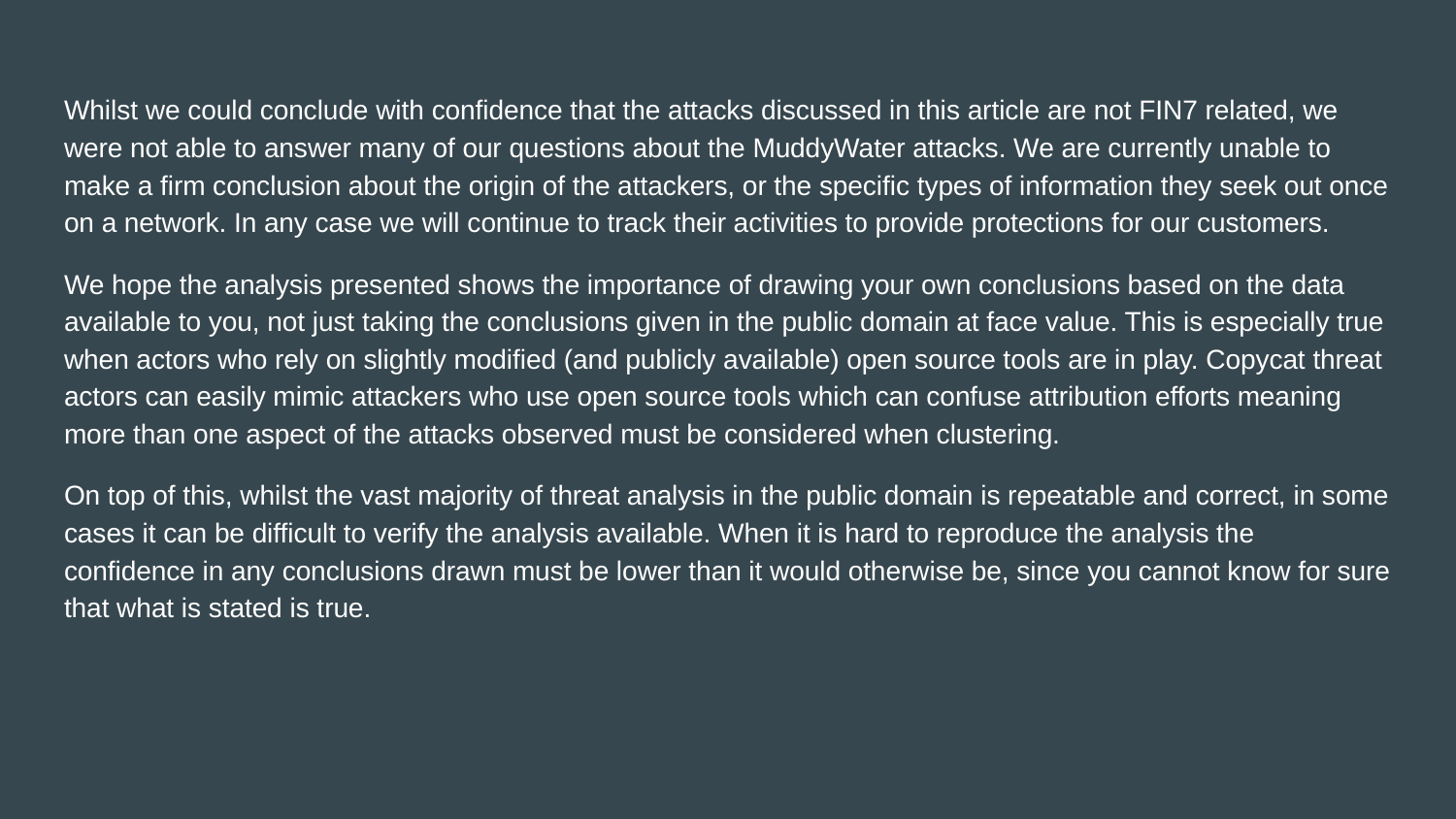

Whilst we could conclude with confidence that the attacks discussed in this article are not FIN7 related, we were not able to answer many of our questions about the MuddyWater attacks. We are currently unable to make a firm conclusion about the origin of the attackers, or the specific types of information they seek out once on a network. In any case we will continue to track their activities to provide protections for our customers.
We hope the analysis presented shows the importance of drawing your own conclusions based on the data available to you, not just taking the conclusions given in the public domain at face value. This is especially true when actors who rely on slightly modified (and publicly available) open source tools are in play. Copycat threat actors can easily mimic attackers who use open source tools which can confuse attribution efforts meaning more than one aspect of the attacks observed must be considered when clustering.
On top of this, whilst the vast majority of threat analysis in the public domain is repeatable and correct, in some cases it can be difficult to verify the analysis available. When it is hard to reproduce the analysis the confidence in any conclusions drawn must be lower than it would otherwise be, since you cannot know for sure that what is stated is true.